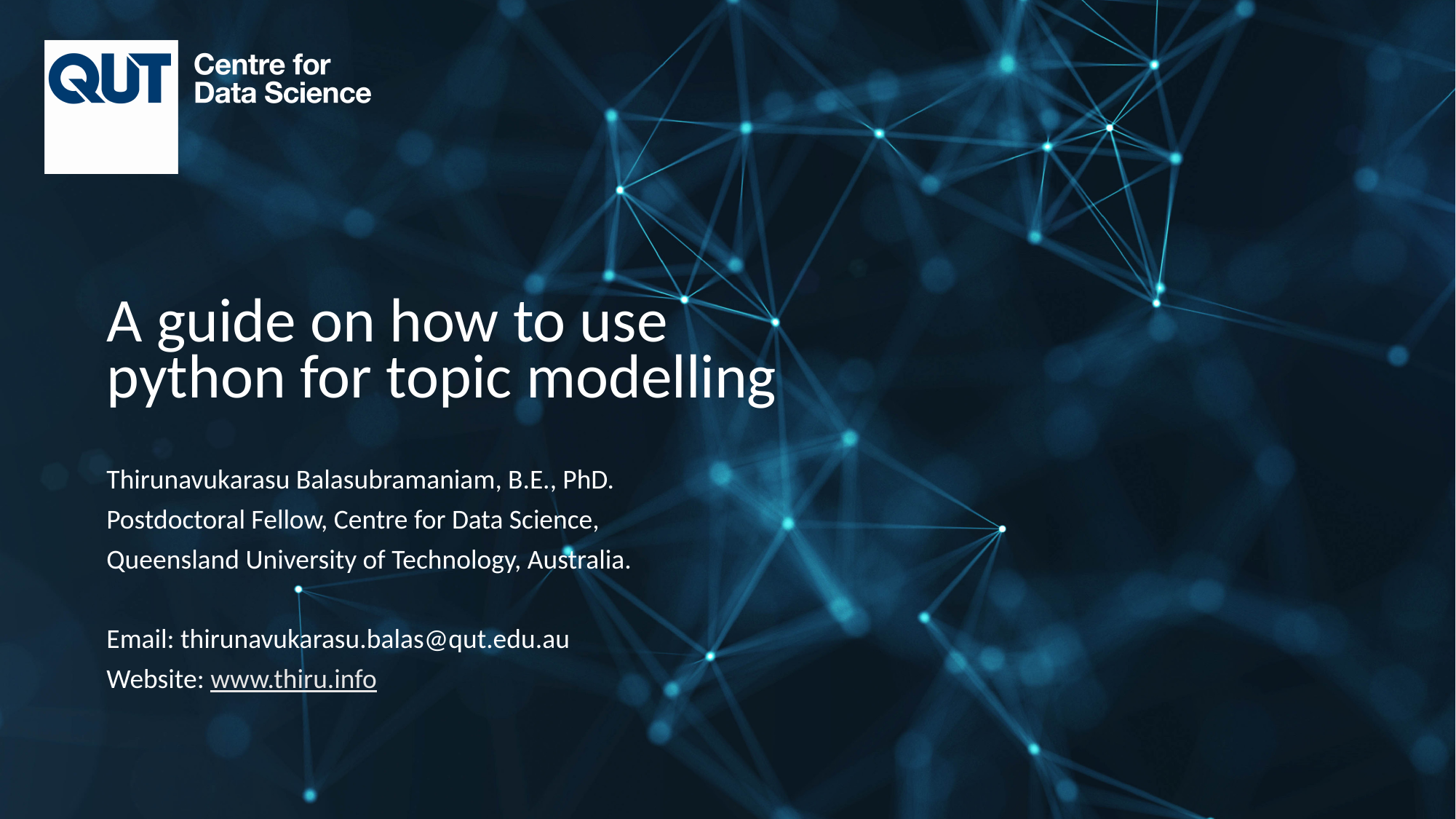

# A guide on how to use python for topic modelling
Thirunavukarasu Balasubramaniam, B.E., PhD.
Postdoctoral Fellow, Centre for Data Science,
Queensland University of Technology, Australia.

Email: thirunavukarasu.balas@qut.edu.au
Website: www.thiru.info